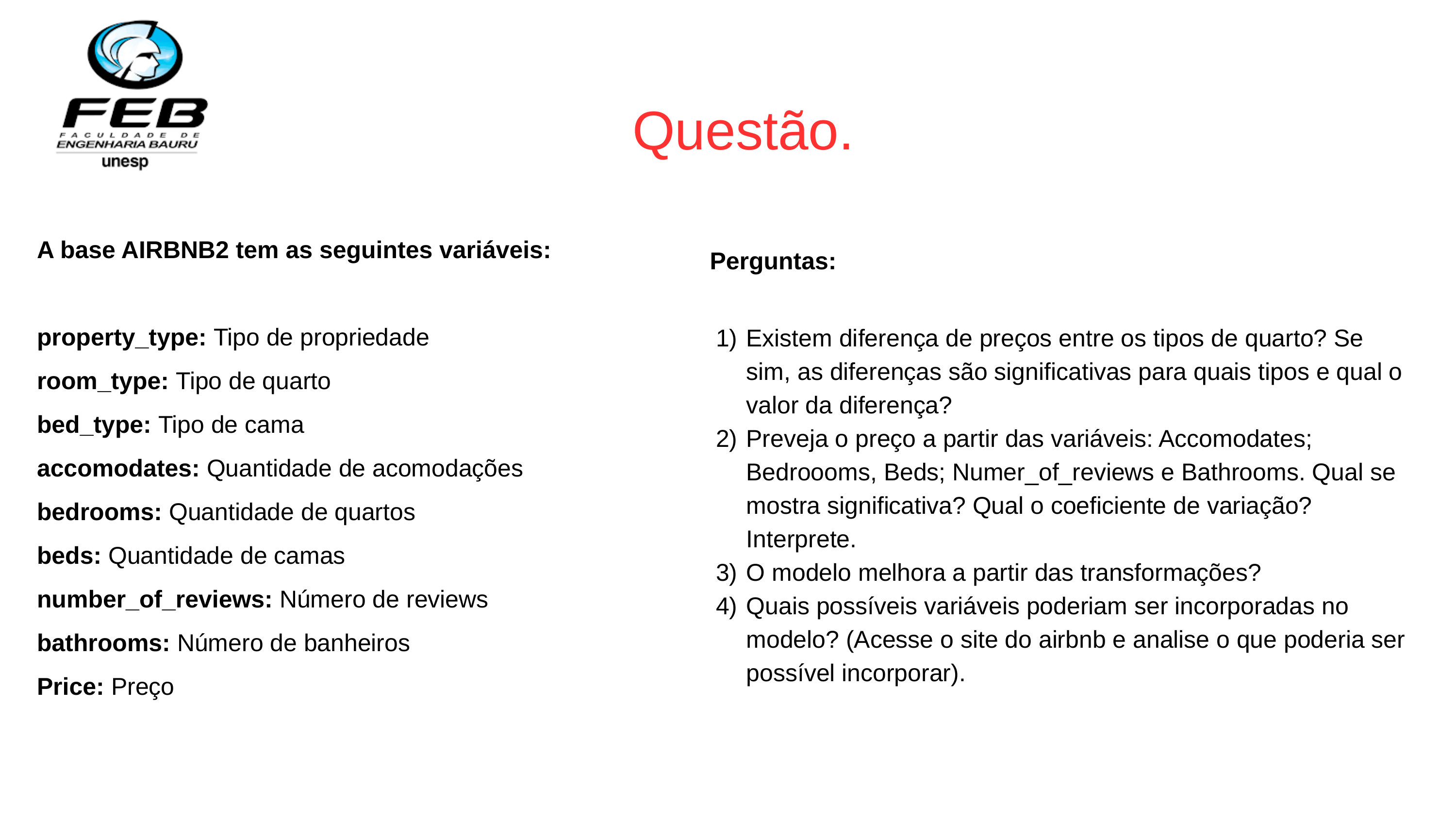

Questão.
Perguntas:

Existem diferença de preços entre os tipos de quarto? Se sim, as diferenças são significativas para quais tipos e qual o valor da diferença?
Preveja o preço a partir das variáveis: Accomodates; Bedroooms, Beds; Numer_of_reviews e Bathrooms. Qual se mostra significativa? Qual o coeficiente de variação? Interprete.
O modelo melhora a partir das transformações?
Quais possíveis variáveis poderiam ser incorporadas no modelo? (Acesse o site do airbnb e analise o que poderia ser possível incorporar).
A base AIRBNB2 tem as seguintes variáveis:

property_type: Tipo de propriedade
room_type: Tipo de quarto
bed_type: Tipo de cama
accomodates: Quantidade de acomodações
bedrooms: Quantidade de quartos
beds: Quantidade de camas
number_of_reviews: Número de reviews
bathrooms: Número de banheiros
Price: Preço